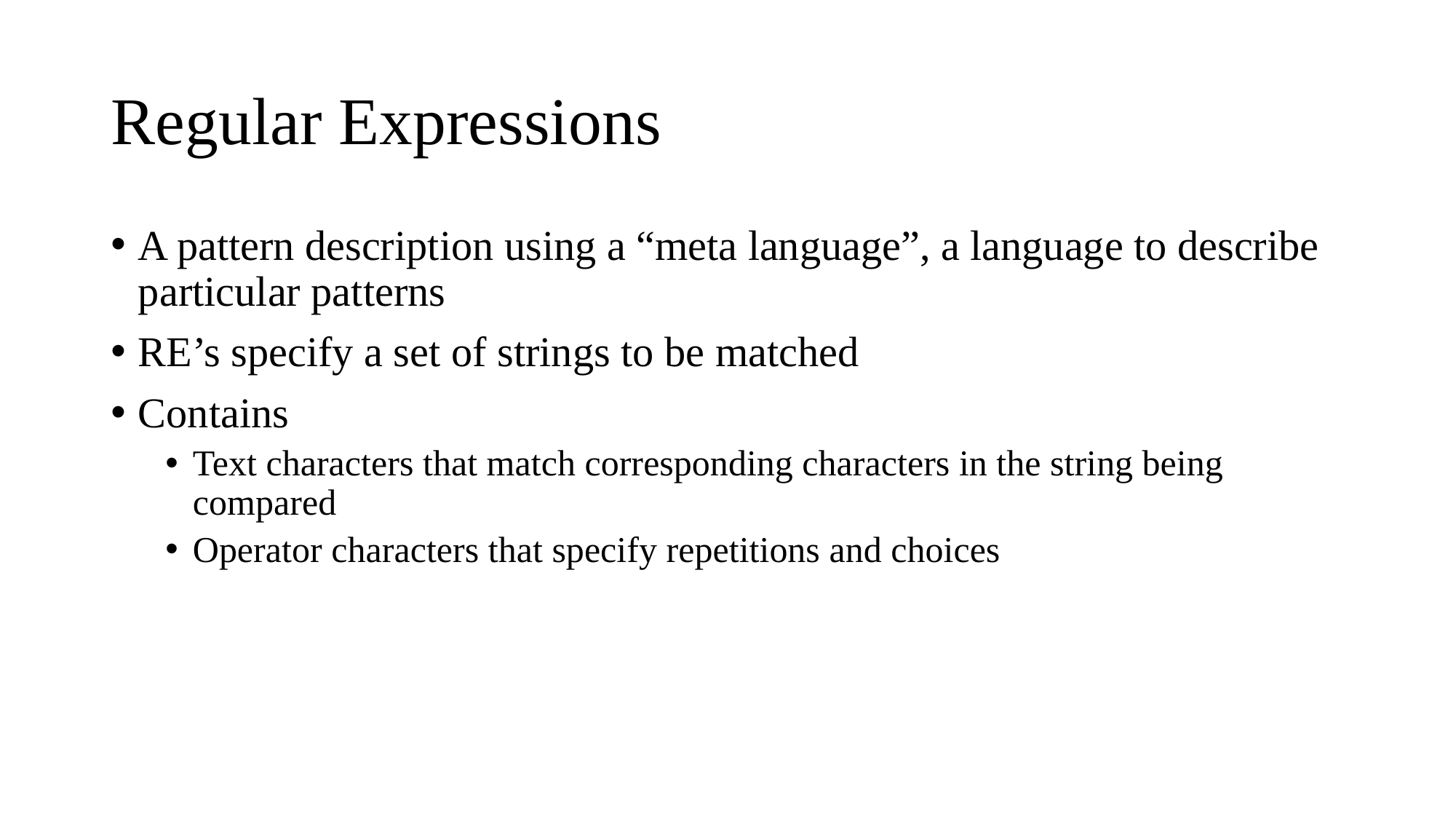

# Regular Expressions
A pattern description using a “meta language”, a language to describe particular patterns
RE’s specify a set of strings to be matched
Contains
Text characters that match corresponding characters in the string being compared
Operator characters that specify repetitions and choices